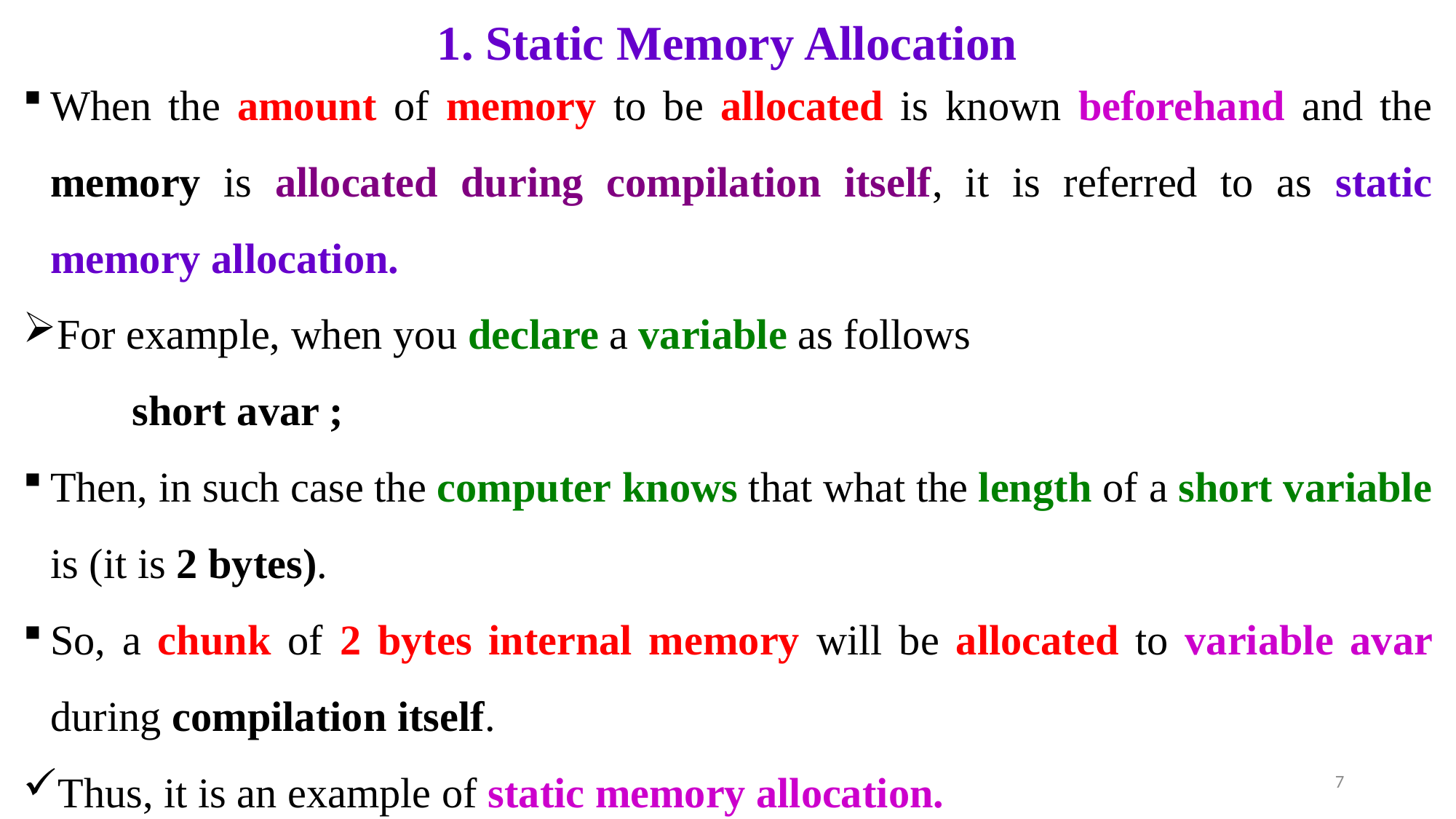

# 1. Static Memory Allocation
When the amount of memory to be allocated is known beforehand and the memory is allocated during compilation itself, it is referred to as static memory allocation.
For example, when you declare a variable as follows
	short avar ;
Then, in such case the computer knows that what the length of a short variable is (it is 2 bytes).
So, a chunk of 2 bytes internal memory will be allocated to variable avar during compilation itself.
Thus, it is an example of static memory allocation.

7